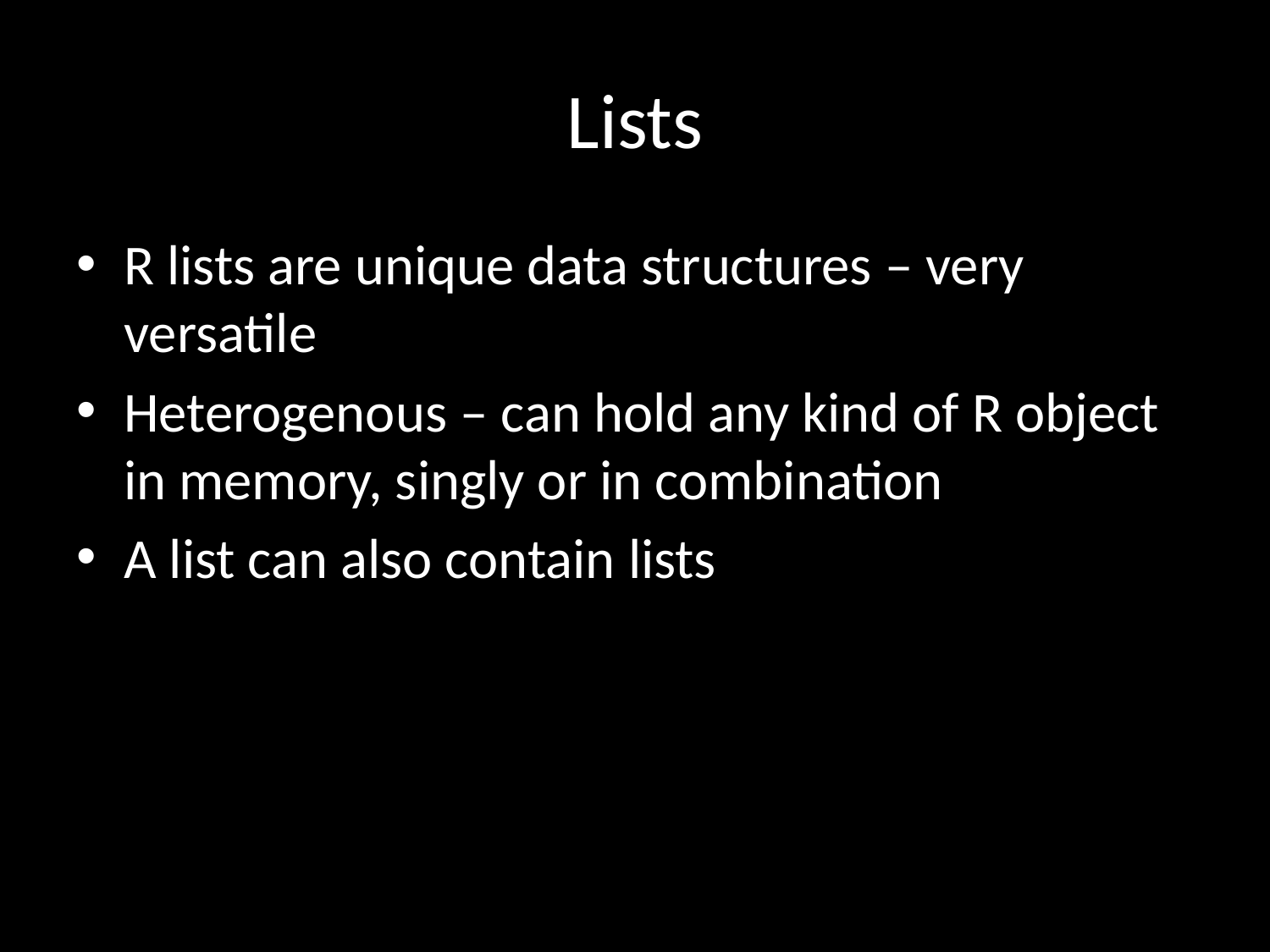

# Lists
R lists are unique data structures – very versatile
Heterogenous – can hold any kind of R object in memory, singly or in combination
A list can also contain lists